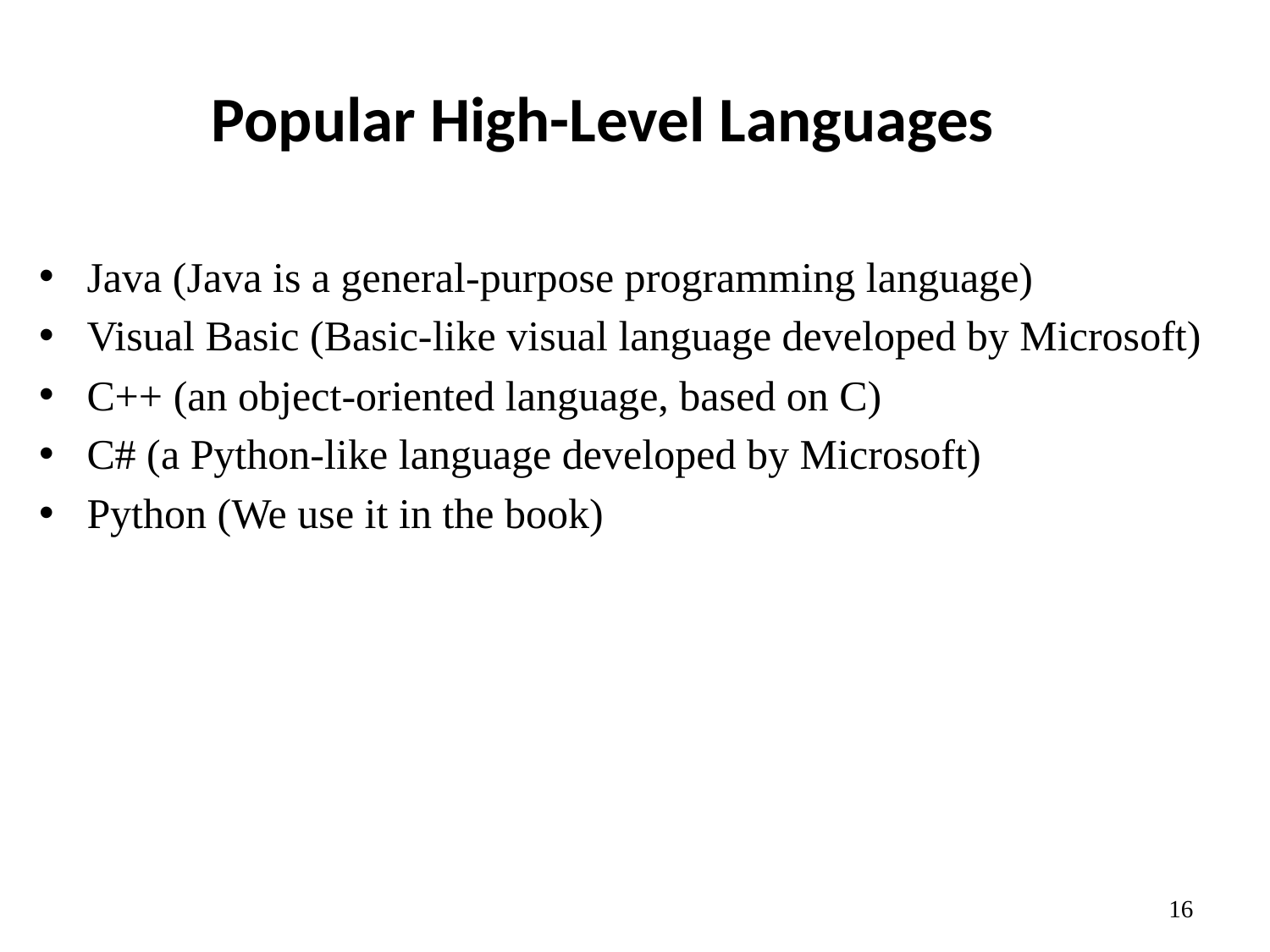

# Popular High-Level Languages
Java (Java is a general-purpose programming language)
Visual Basic (Basic-like visual language developed by Microsoft)
C++ (an object-oriented language, based on C)
C# (a Python-like language developed by Microsoft)
Python (We use it in the book)
16